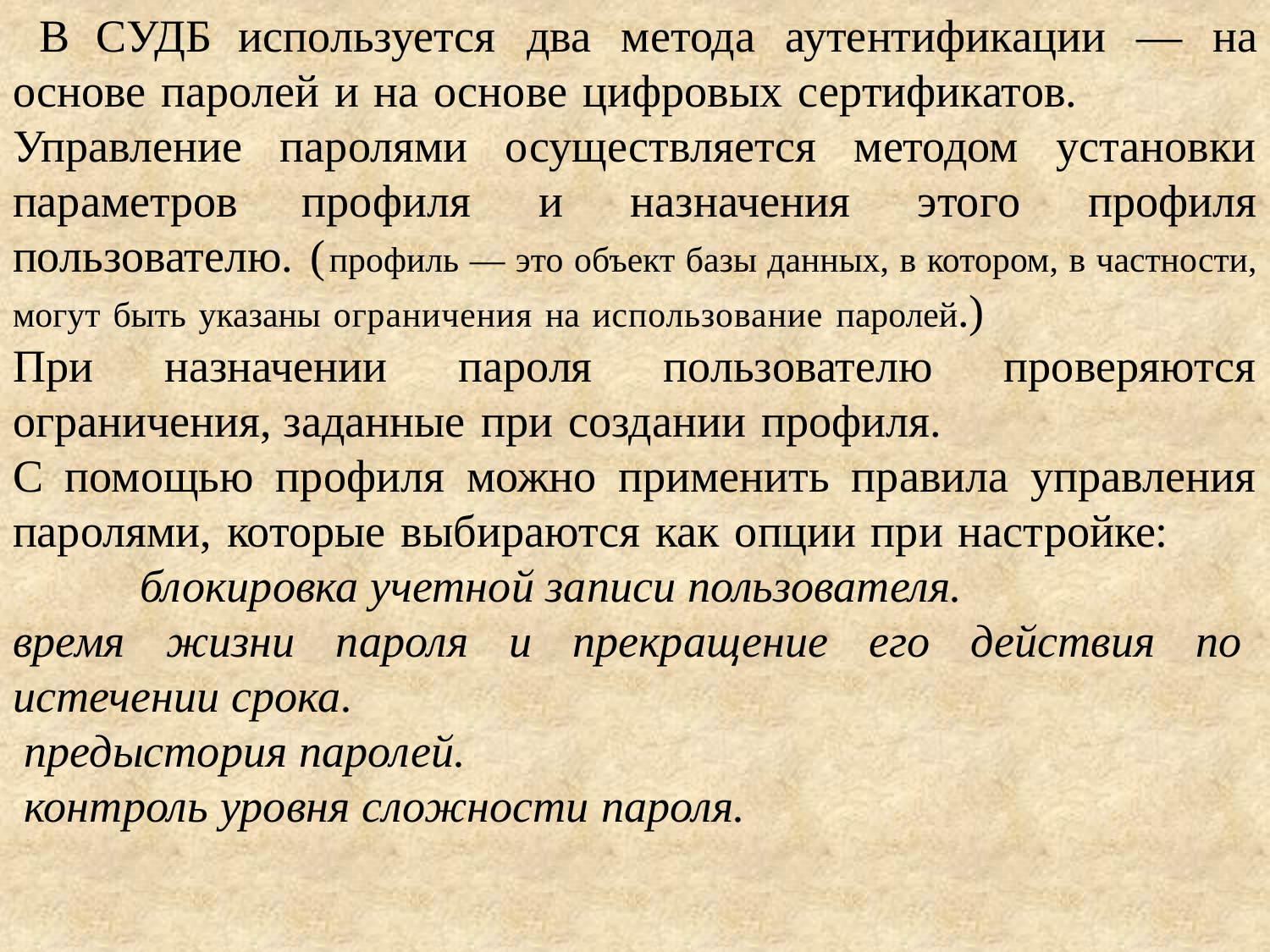

В СУДБ используется два метода аутентификации — на основе паролей и на основе цифровых сертификатов.
Управление паролями осуществляется методом установки параметров профиля и назначения этого профиля пользователю. (профиль — это объект базы данных, в котором, в частности, могут быть указаны ограничения на использование паролей.)
При назначении пароля пользователю проверяются ограничения, заданные при создании профиля.
С помощью профиля можно применить правила управления паролями, которые выбираются как опции при настройке:
	блокировка учетной записи пользователя.
время жизни пароля и прекращение его действия по истечении срока.
 предыстория паролей.
 контроль уровня сложности пароля.